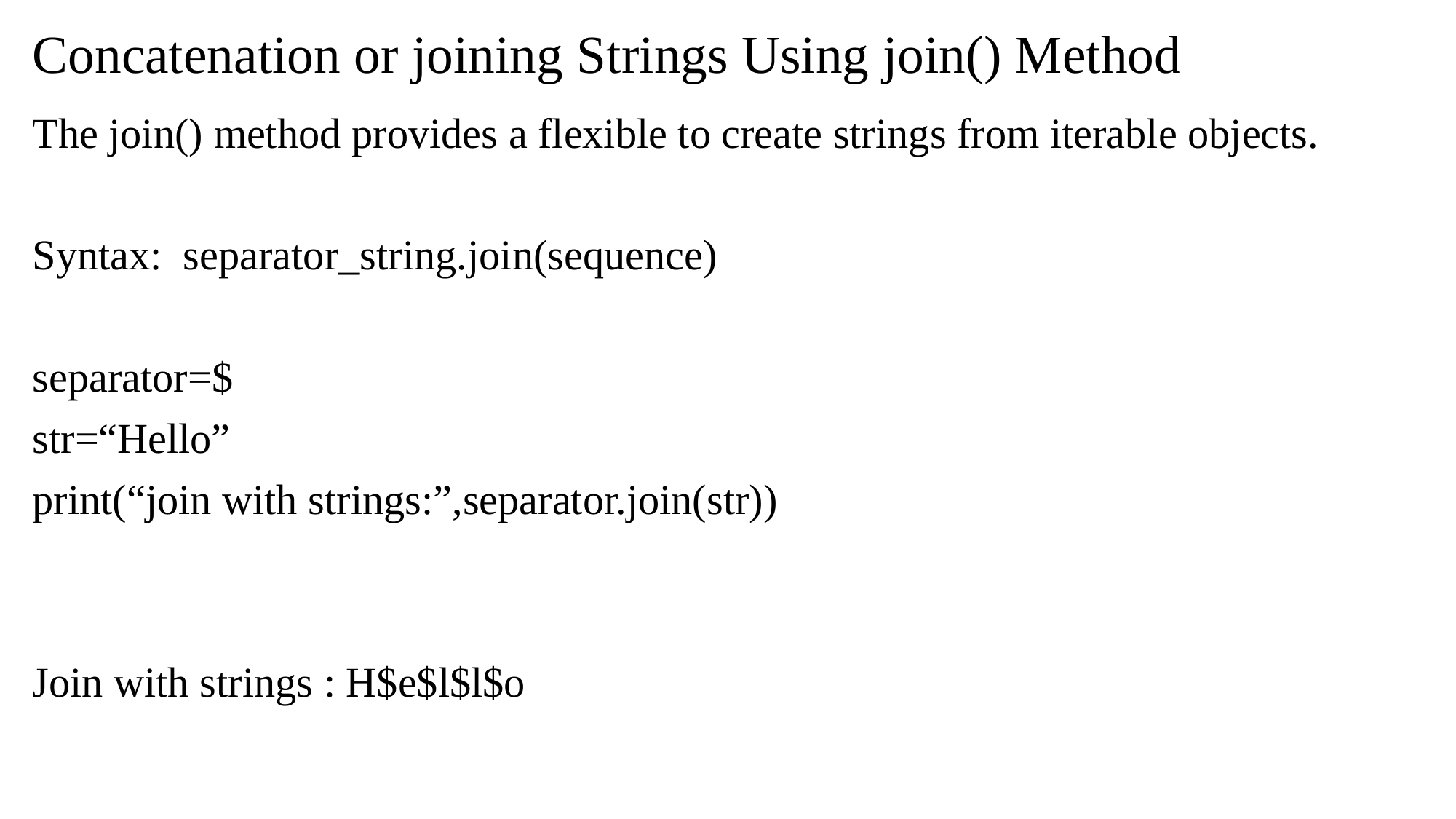

# Concatenation or joining Strings Using join() Method
The join() method provides a flexible to create strings from iterable objects.

Syntax:  separator_string.join(sequence)

separator=$
str=“Hello”
print(“join with strings:”,separator.join(str))

Join with strings : H$e$l$l$o